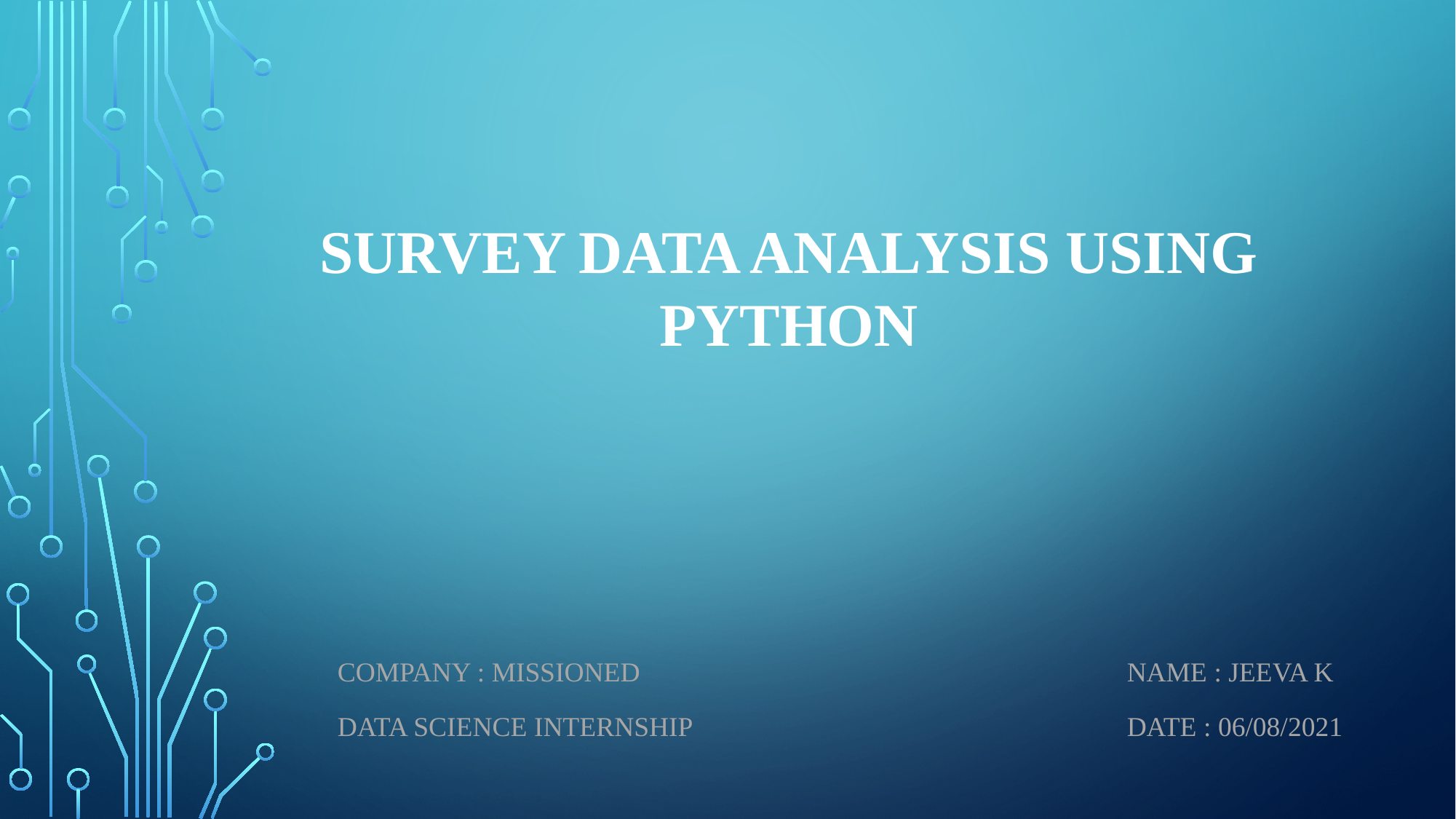

# Survey Data Analysis USING PYTHON
Company : Missioned
Data science internship
Name : Jeeva K
Date : 06/08/2021